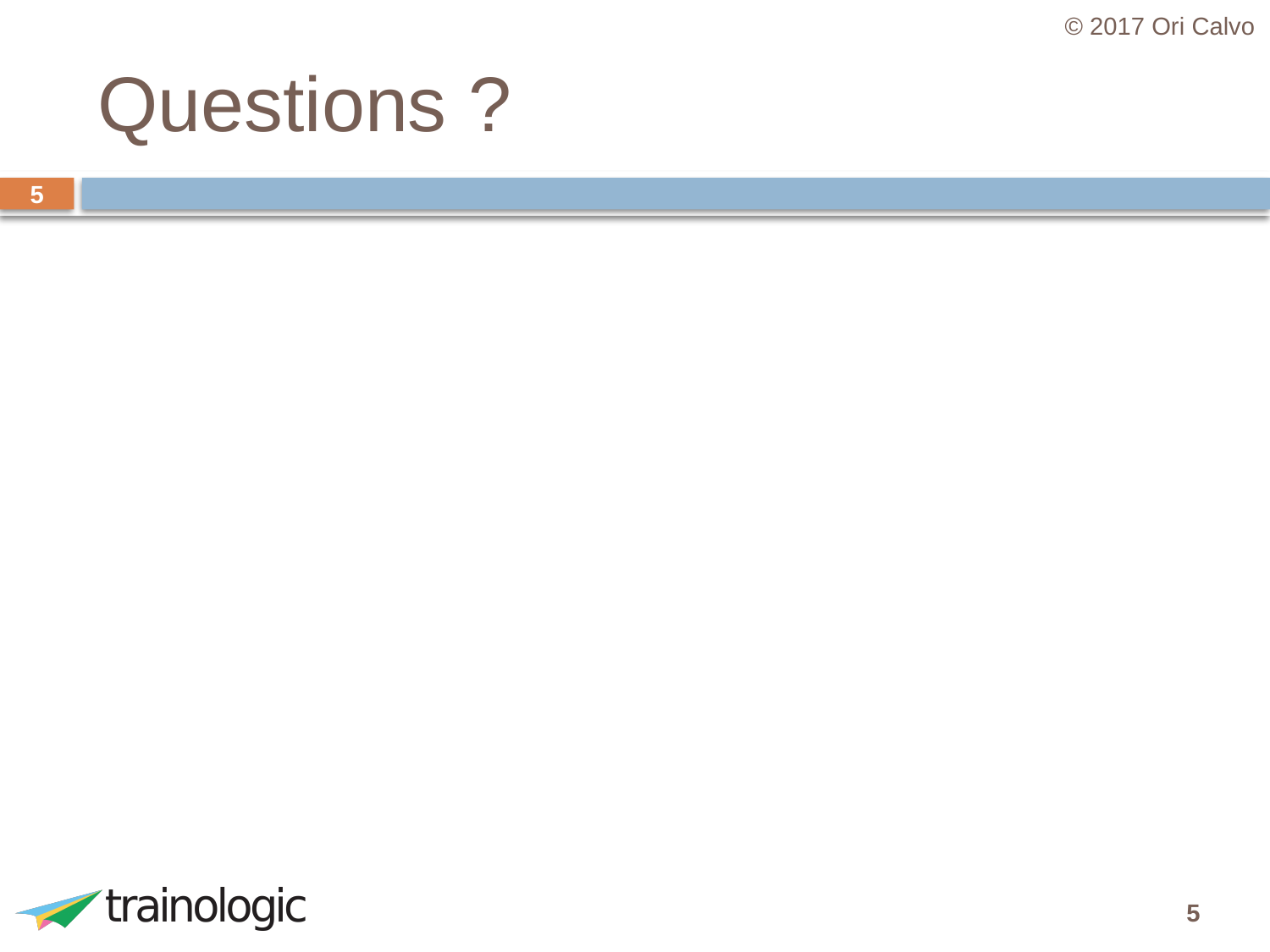

© 2017 Ori Calvo
# Questions ?
5